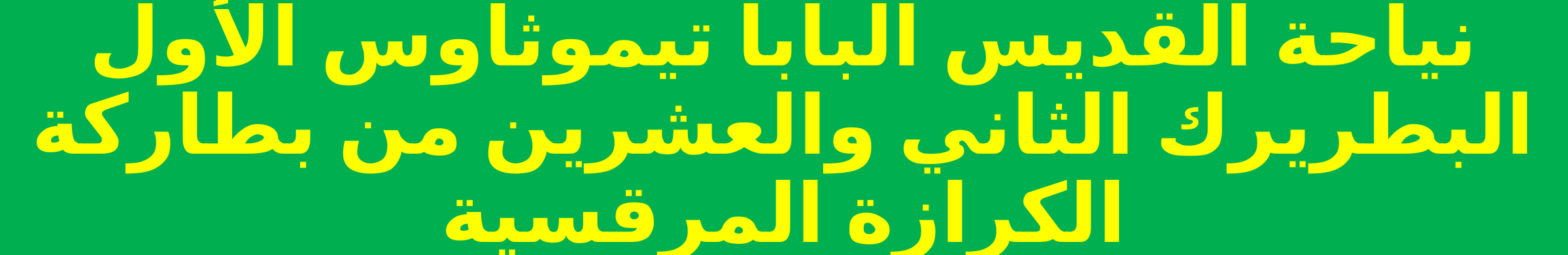

# نياحة القديس البابا تيموثاوس الأول البطريرك الثاني والعشرين من بطاركة الكرازة المرقسية